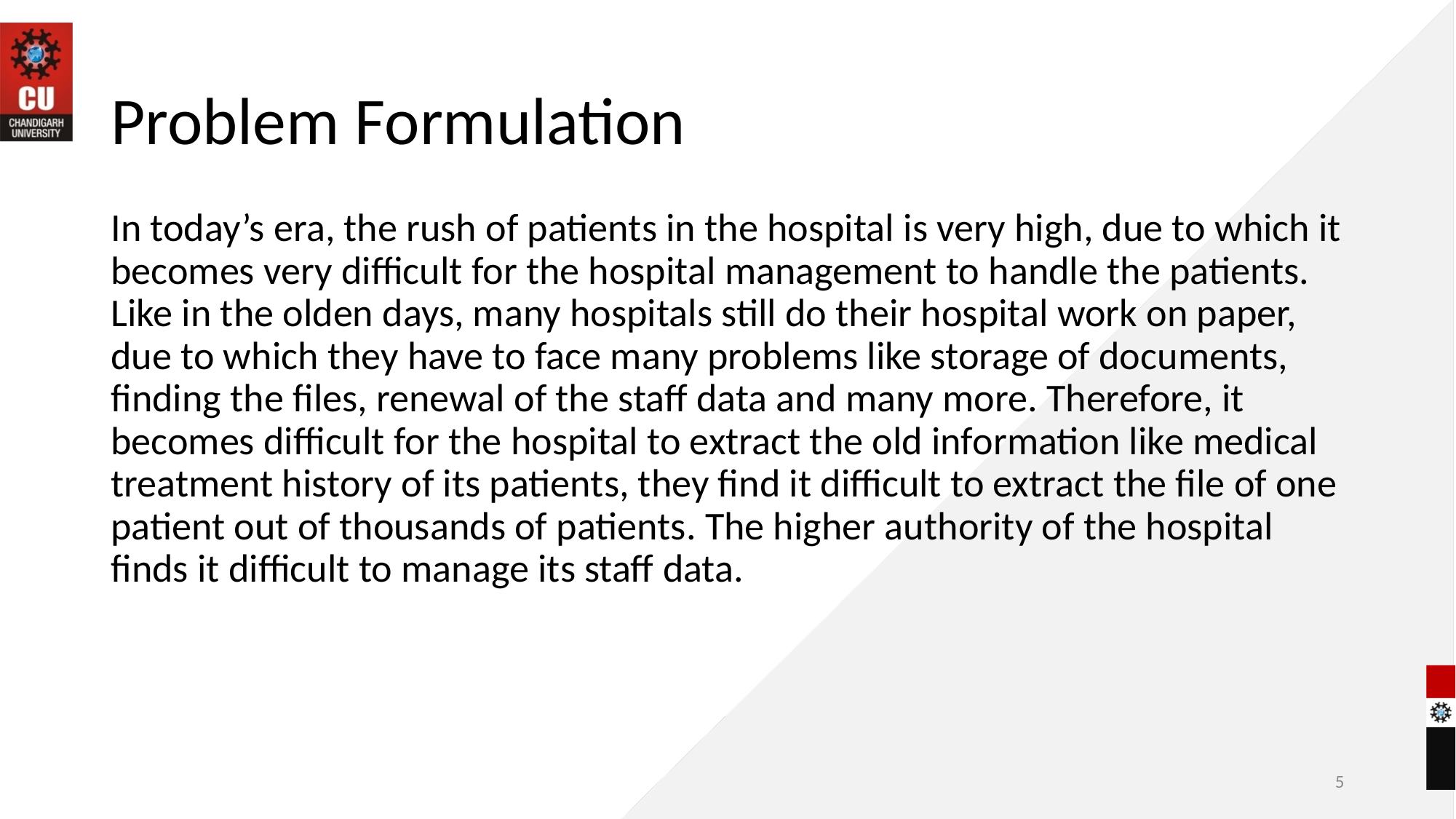

# Problem Formulation
In today’s era, the rush of patients in the hospital is very high, due to which it becomes very difficult for the hospital management to handle the patients. Like in the olden days, many hospitals still do their hospital work on paper, due to which they have to face many problems like storage of documents, finding the files, renewal of the staff data and many more. Therefore, it becomes difficult for the hospital to extract the old information like medical treatment history of its patients, they find it difficult to extract the file of one patient out of thousands of patients. The higher authority of the hospital finds it difficult to manage its staff data.
5